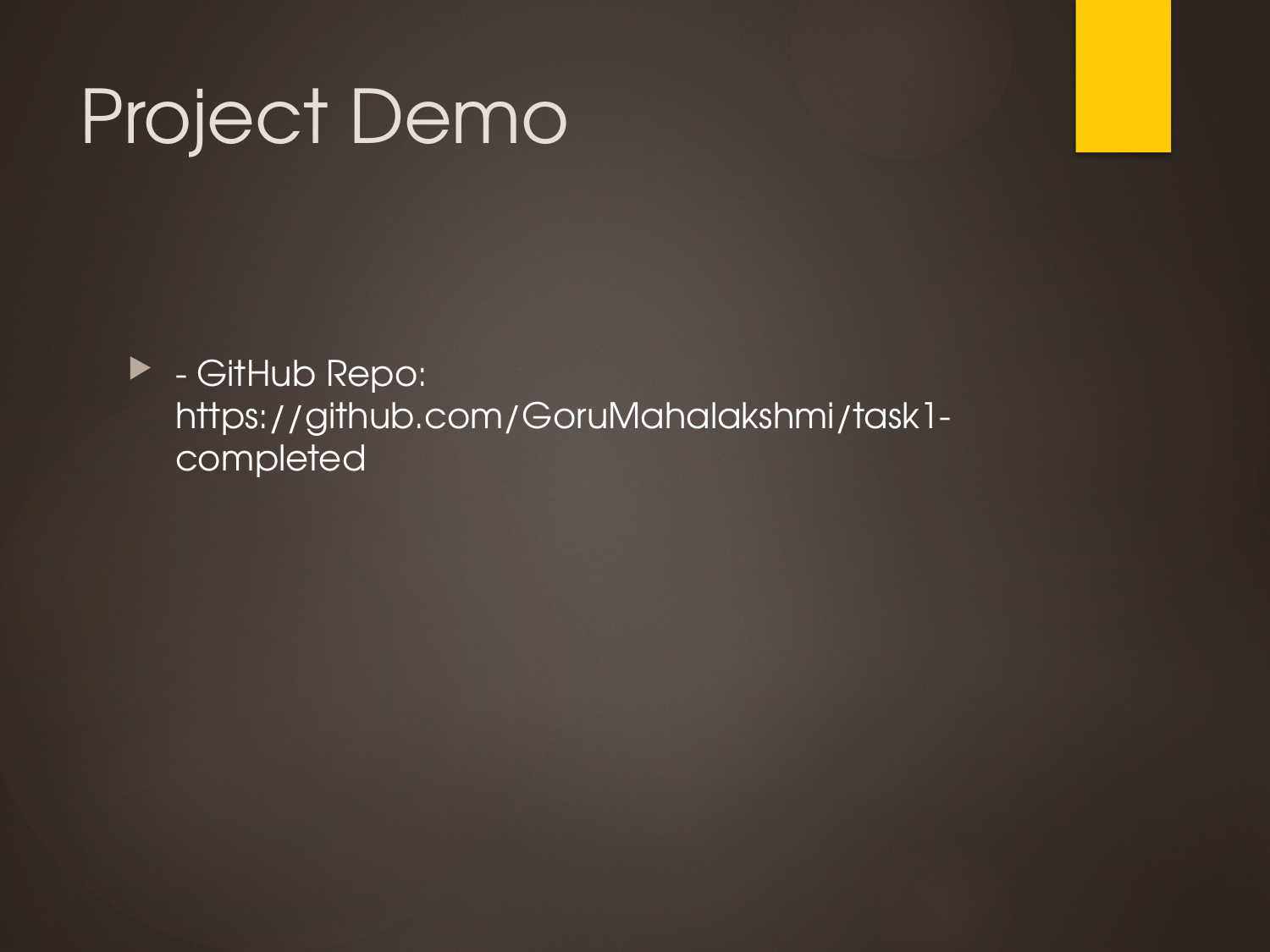

# Project Demo

- GitHub Repo: https://github.com/GoruMahalakshmi/task1-completed